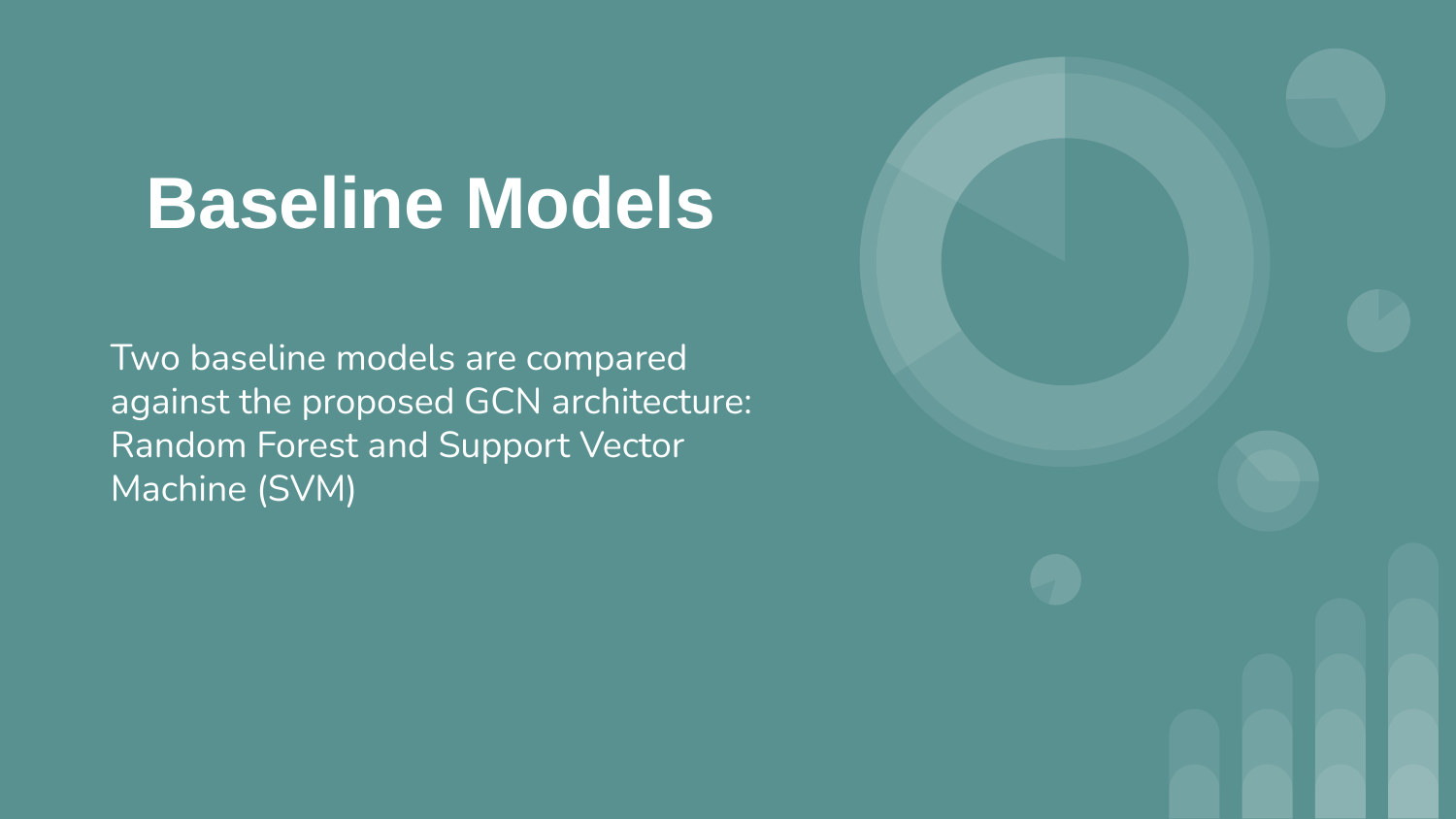

# Baseline Models
Two baseline models are compared against the proposed GCN architecture: Random Forest and Support Vector Machine (SVM)